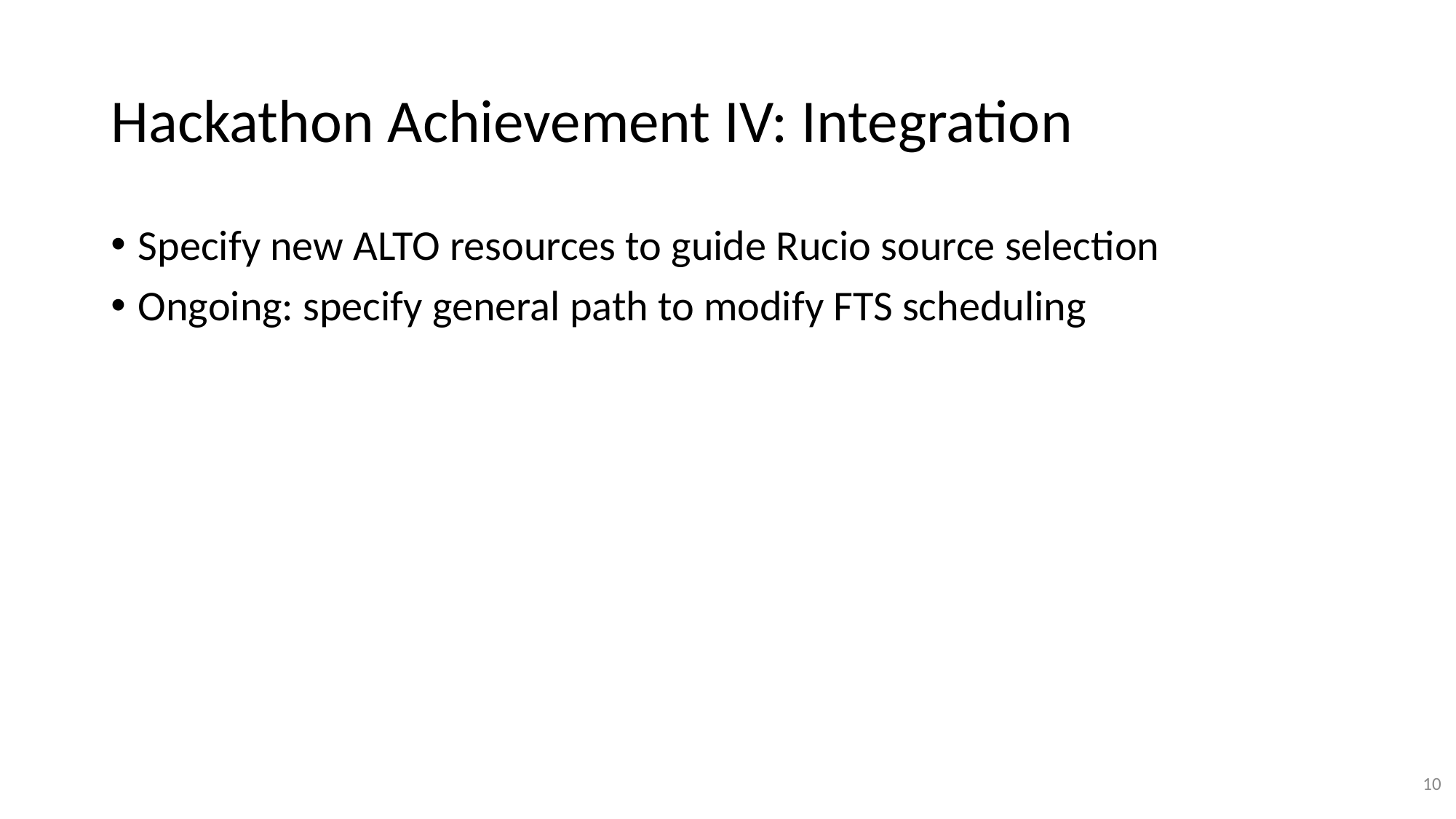

# Hackathon Achievement IV: Integration
Specify new ALTO resources to guide Rucio source selection
Ongoing: specify general path to modify FTS scheduling

10